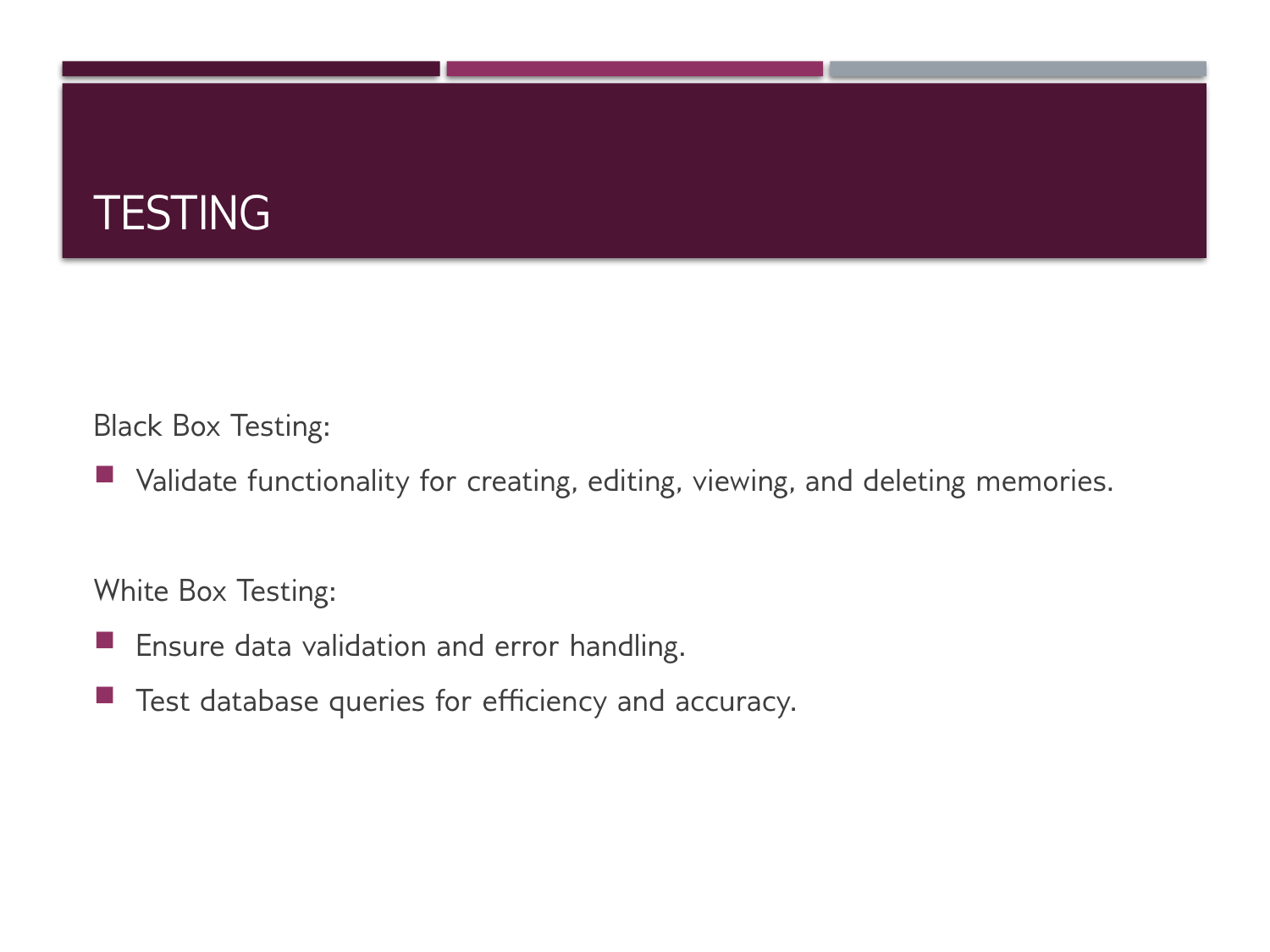

# Testing
Black Box Testing:
Validate functionality for creating, editing, viewing, and deleting memories.

White Box Testing:
Ensure data validation and error handling.
Test database queries for efficiency and accuracy.